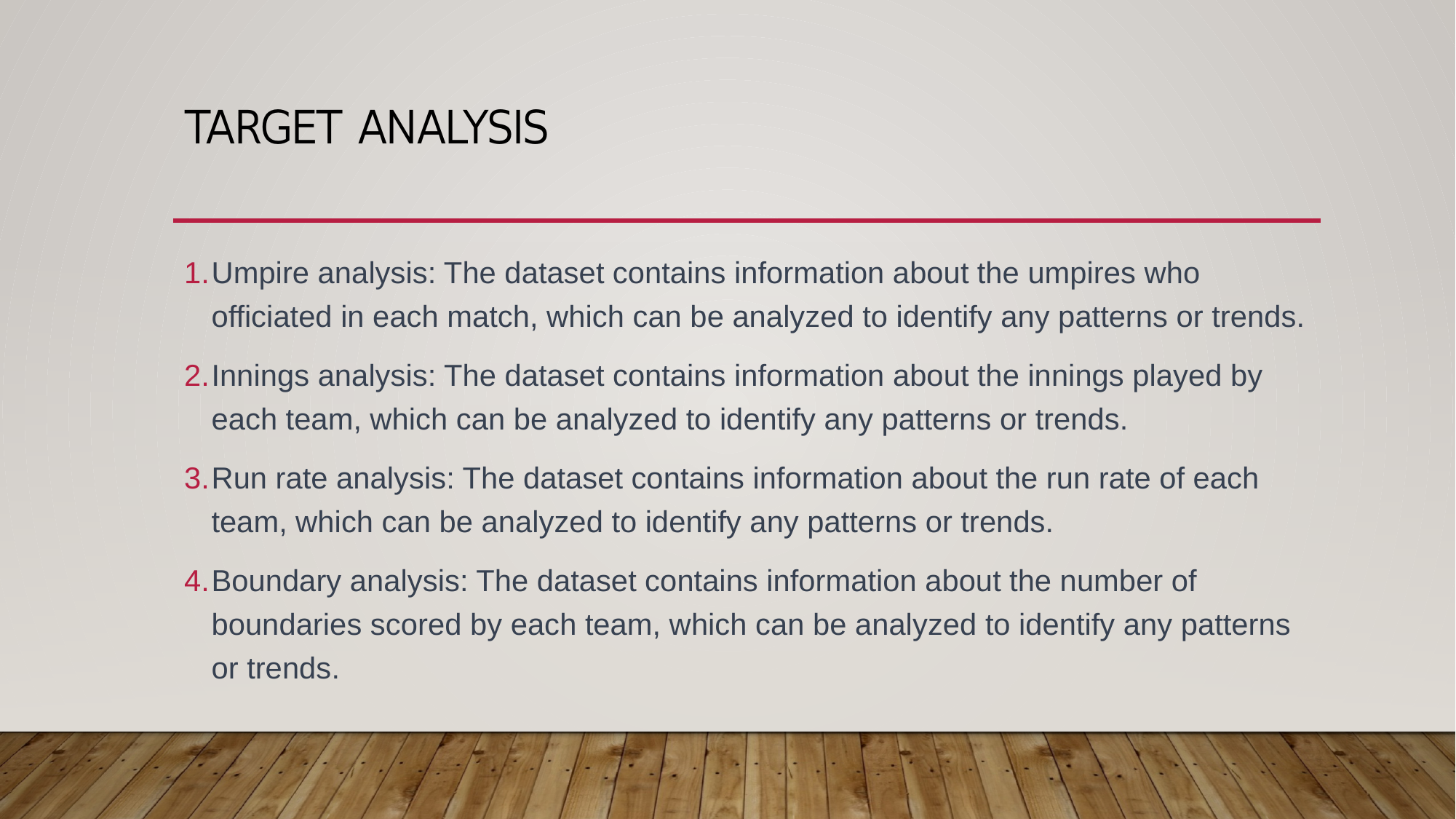

# Target analysis
Umpire analysis: The dataset contains information about the umpires who officiated in each match, which can be analyzed to identify any patterns or trends.
Innings analysis: The dataset contains information about the innings played by each team, which can be analyzed to identify any patterns or trends.
Run rate analysis: The dataset contains information about the run rate of each team, which can be analyzed to identify any patterns or trends.
Boundary analysis: The dataset contains information about the number of boundaries scored by each team, which can be analyzed to identify any patterns or trends.